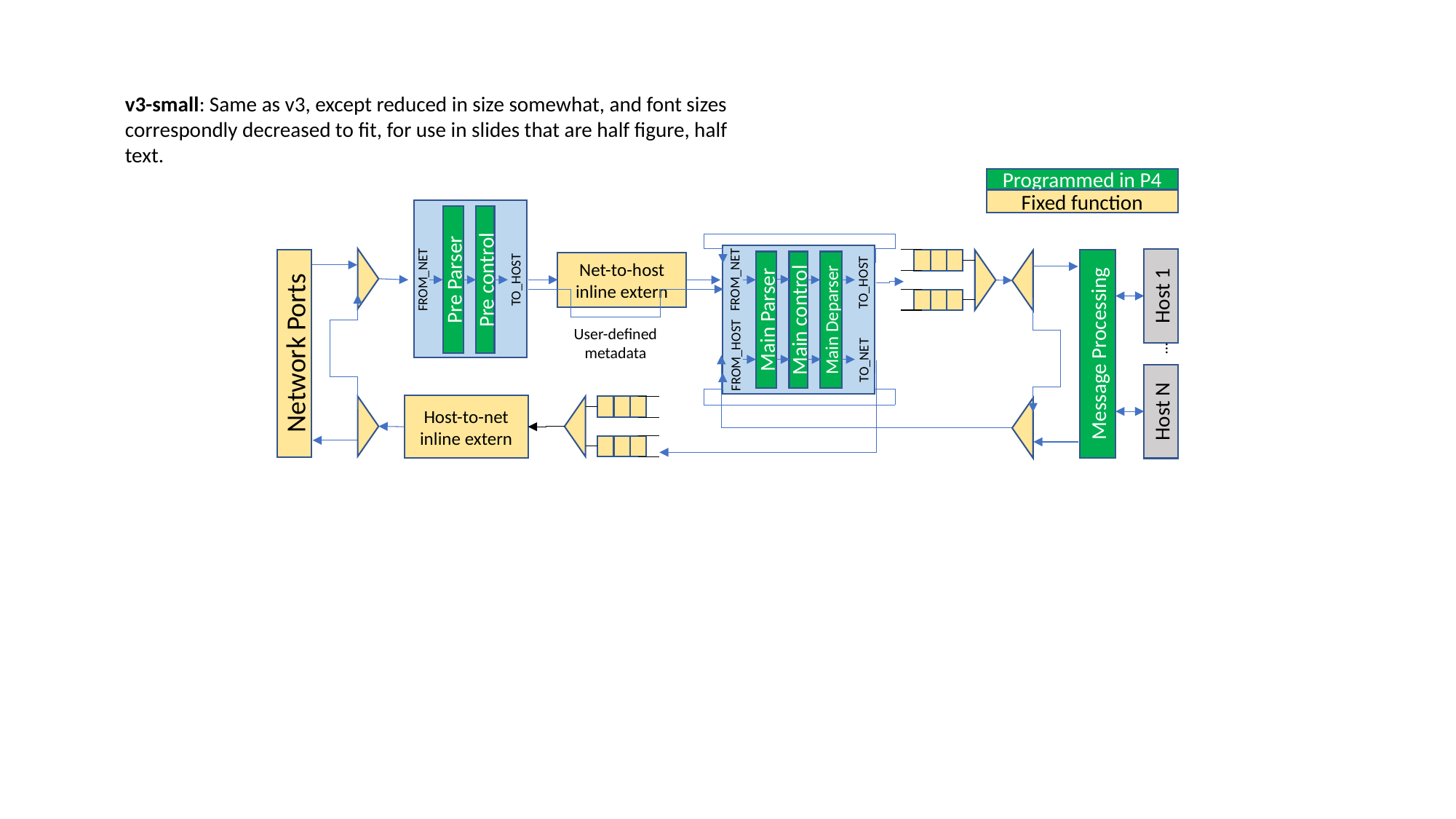

v3-small: Same as v3, except reduced in size somewhat, and font sizes correspondly decreased to fit, for use in slides that are half figure, half text.
Programmed in P4
Fixed function

FROM_NET
FROM_HOST

Main Parser
Main control
Main Deparser
TO_HOST
TO_NET

Net-to-host inline extern
FROM_NET
TO_HOST

Pre Parser

Pre control
Host 1
User-defined
metadata
Message Processing
Network Ports
…
Host N
Host-to-net inline extern